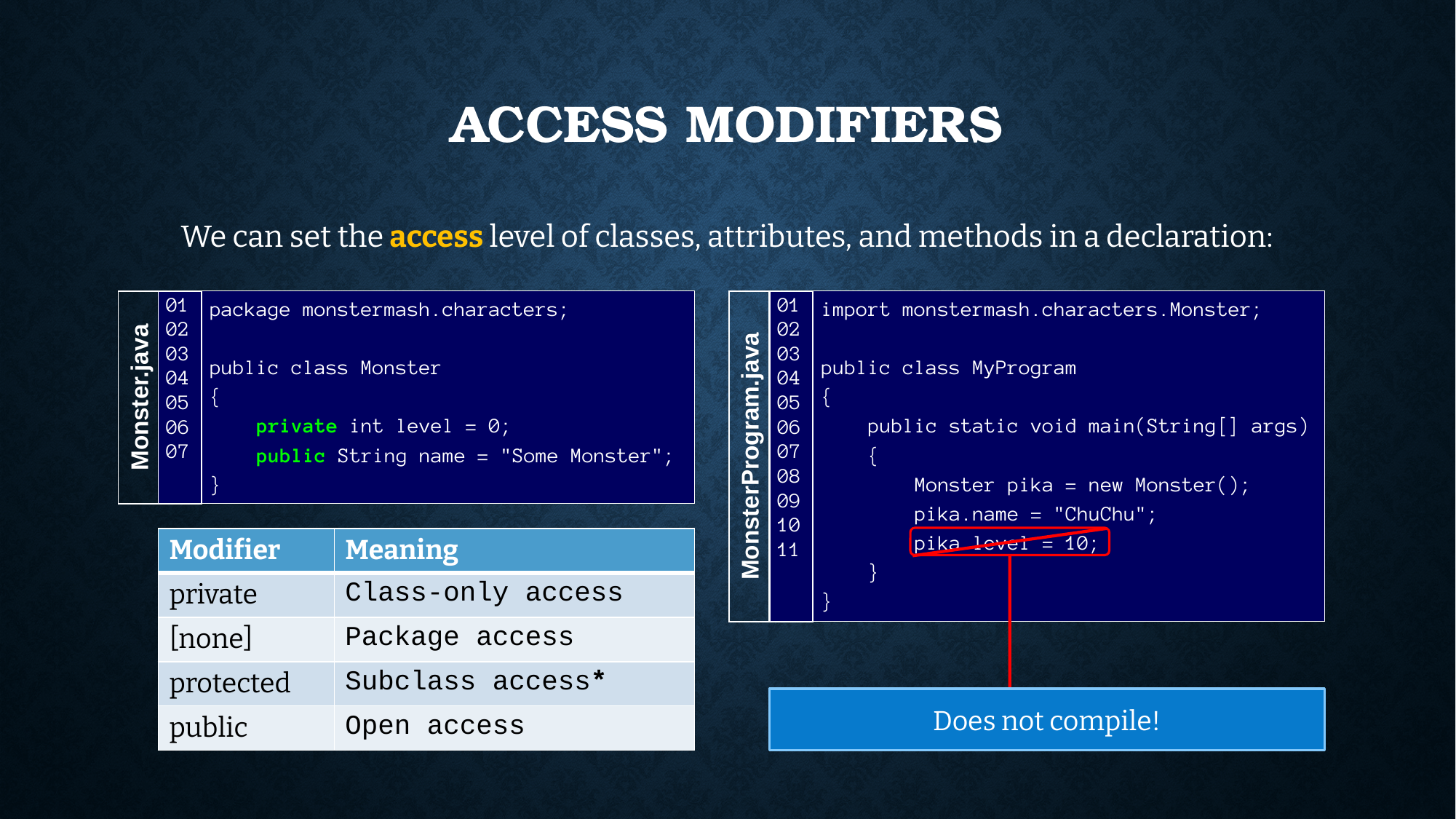

# Access Modifiers
We can set the access level of classes, attributes, and methods in a declaration:
import monstermash.characters.Monster;

public class MyProgram
{
    public static void main(String[] args)
    {
        Monster pika = new Monster();
        pika.name = "ChuChu";
        pika.level = 10;
    }
}
| 01 02 03 04 05 06 07 |
| --- |
package monstermash.characters;

public class Monster
{
    private int level = 0;
    public String name = "Some Monster";
}
| 01 02 03 04 05 06 07 08 09 10 11 |
| --- |
Monster.java
MonsterProgram.java

| Modifier | Meaning |
| --- | --- |
| private | Class-only access |
| [none] | Package access |
| protected | Subclass access\* |
| public | Open access |
Does not compile!